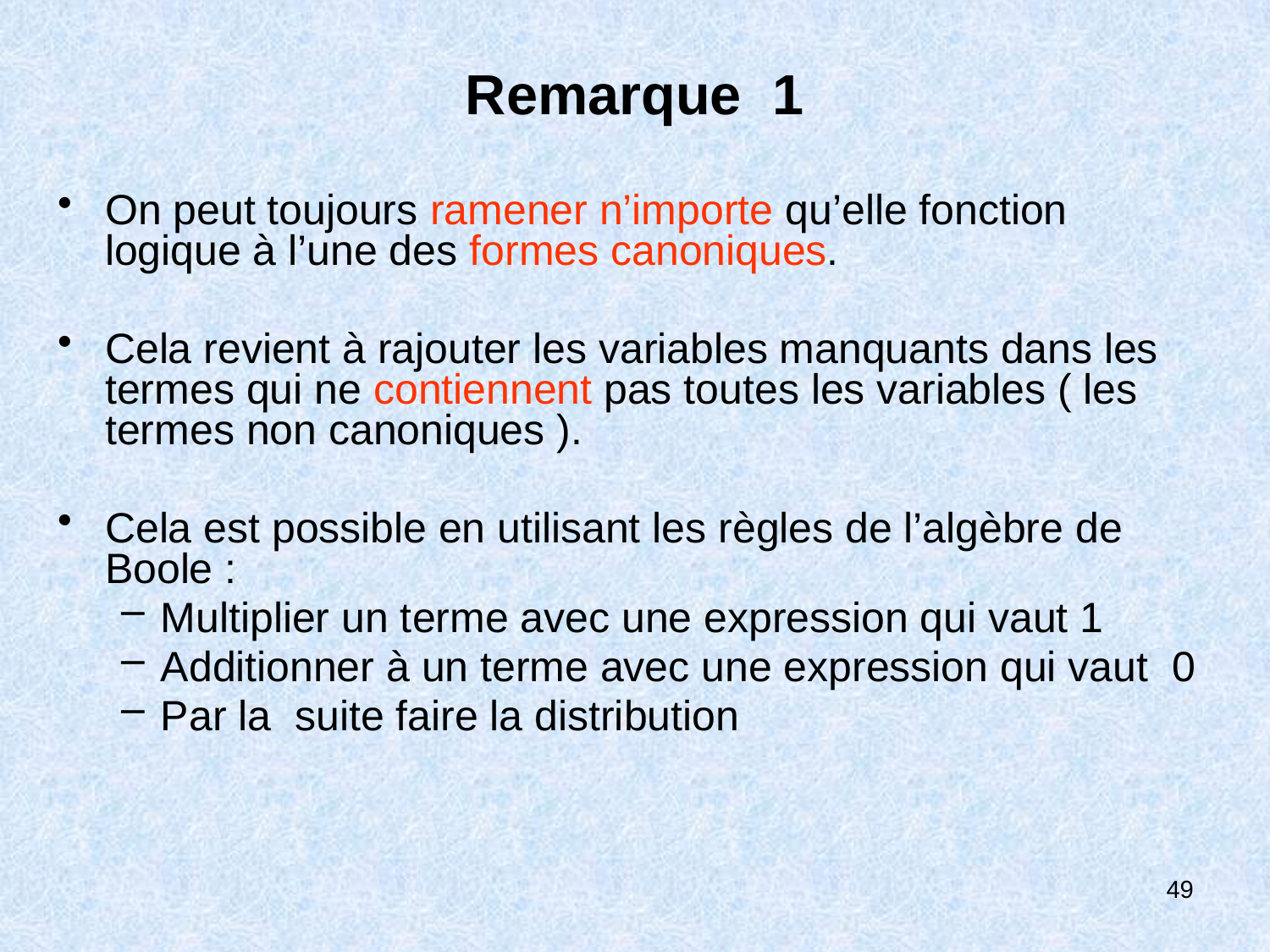

# Remarque  1
On peut toujours ramener n’importe qu’elle fonction logique à l’une des formes canoniques.

Cela revient à rajouter les variables manquants dans les termes qui ne contiennent pas toutes les variables ( les termes non canoniques ).

Cela est possible en utilisant les règles de l’algèbre de Boole :
Multiplier un terme avec une expression qui vaut 1
Additionner à un terme avec une expression qui vaut  0
Par la  suite faire la distribution
49